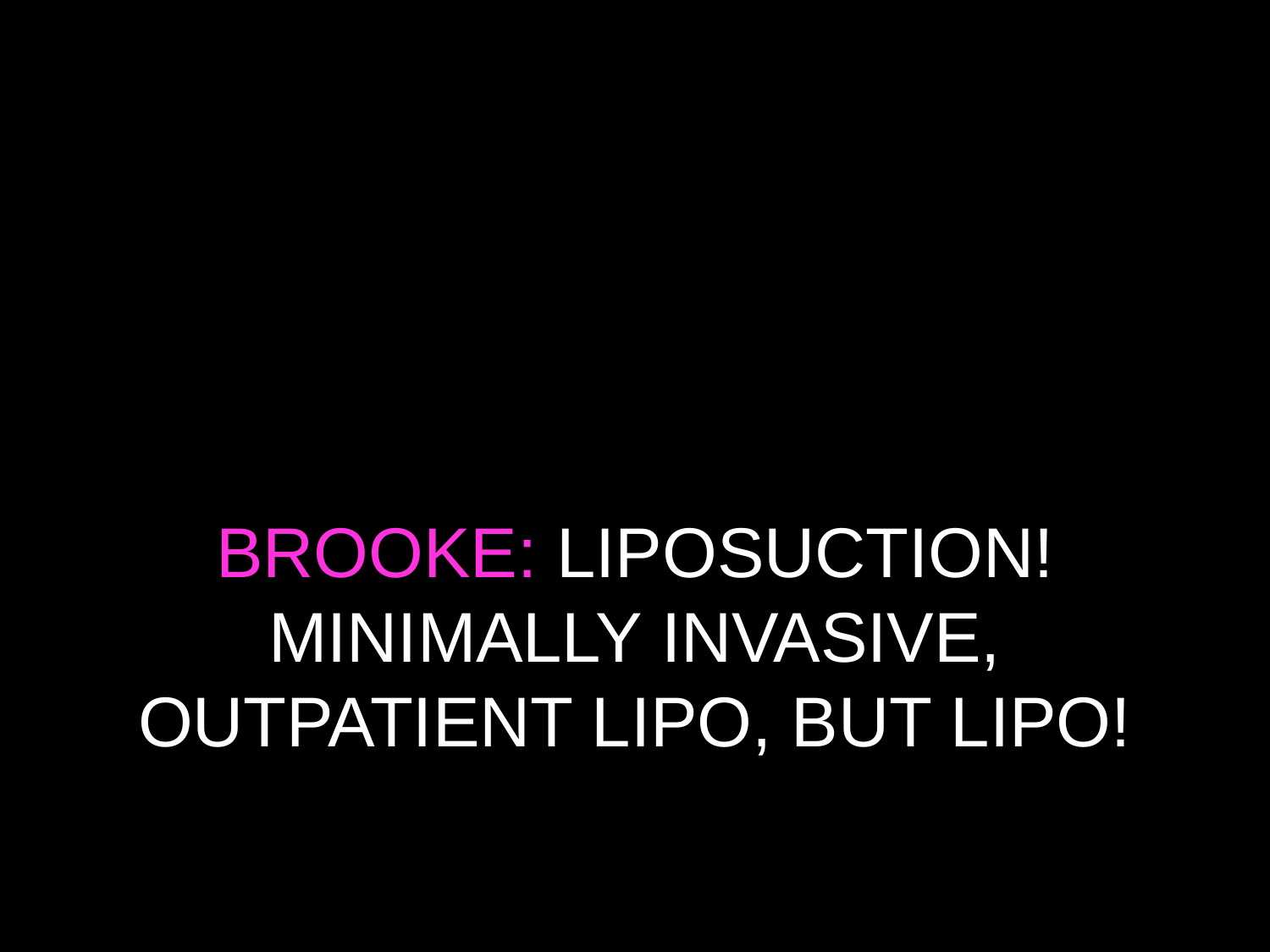

# BROOKE: LIPOSUCTION! MINIMALLY INVASIVE, OUTPATIENT LIPO, BUT LIPO!